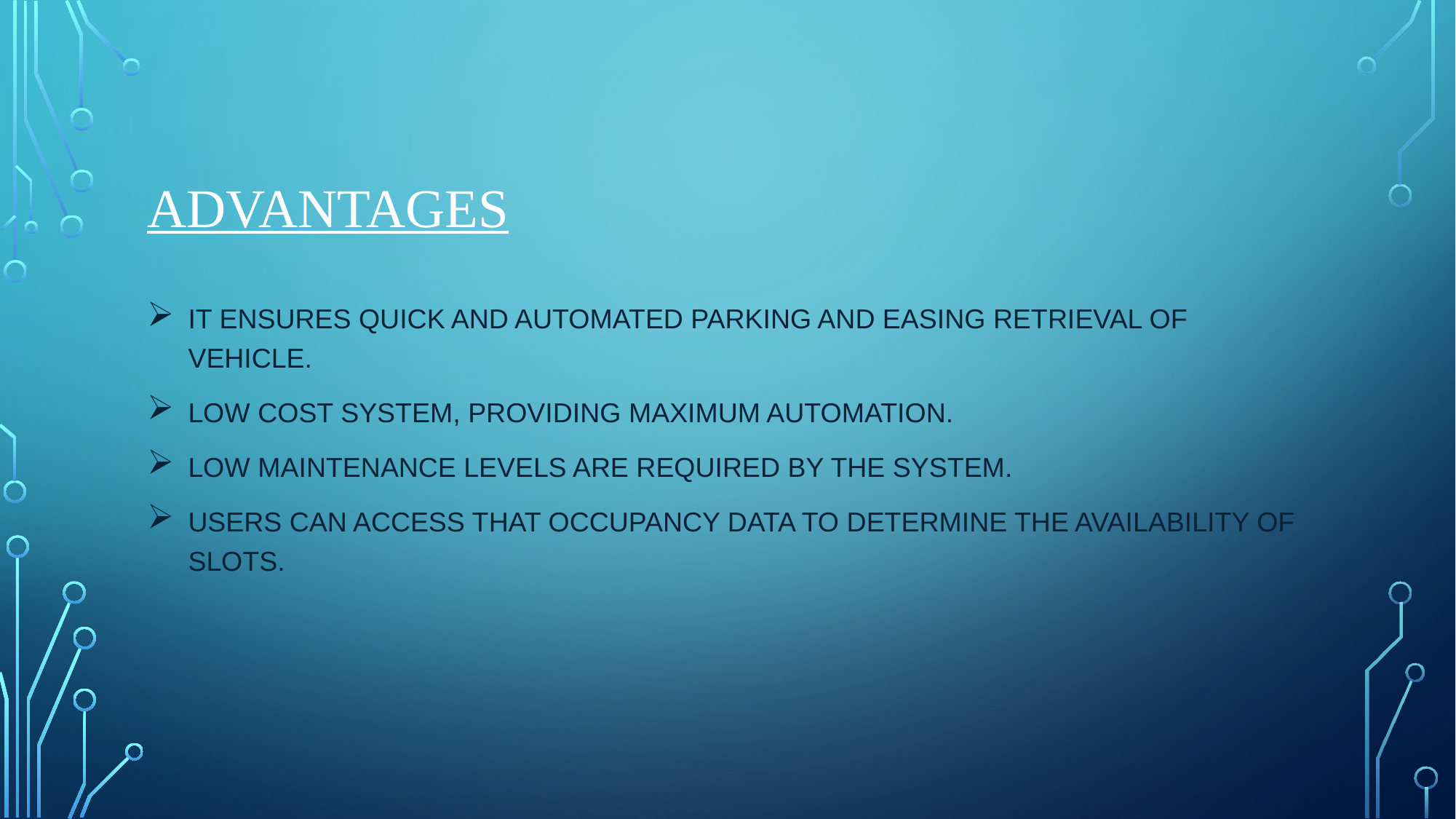

# ADVANTAGES
It ensures quick and automated parking and easing retrieval of vehicle.
Low cost system, providing maximum automation.
Low maintenance levels are required by the system.
Users can access that occupancy data to determine the availability of slots.